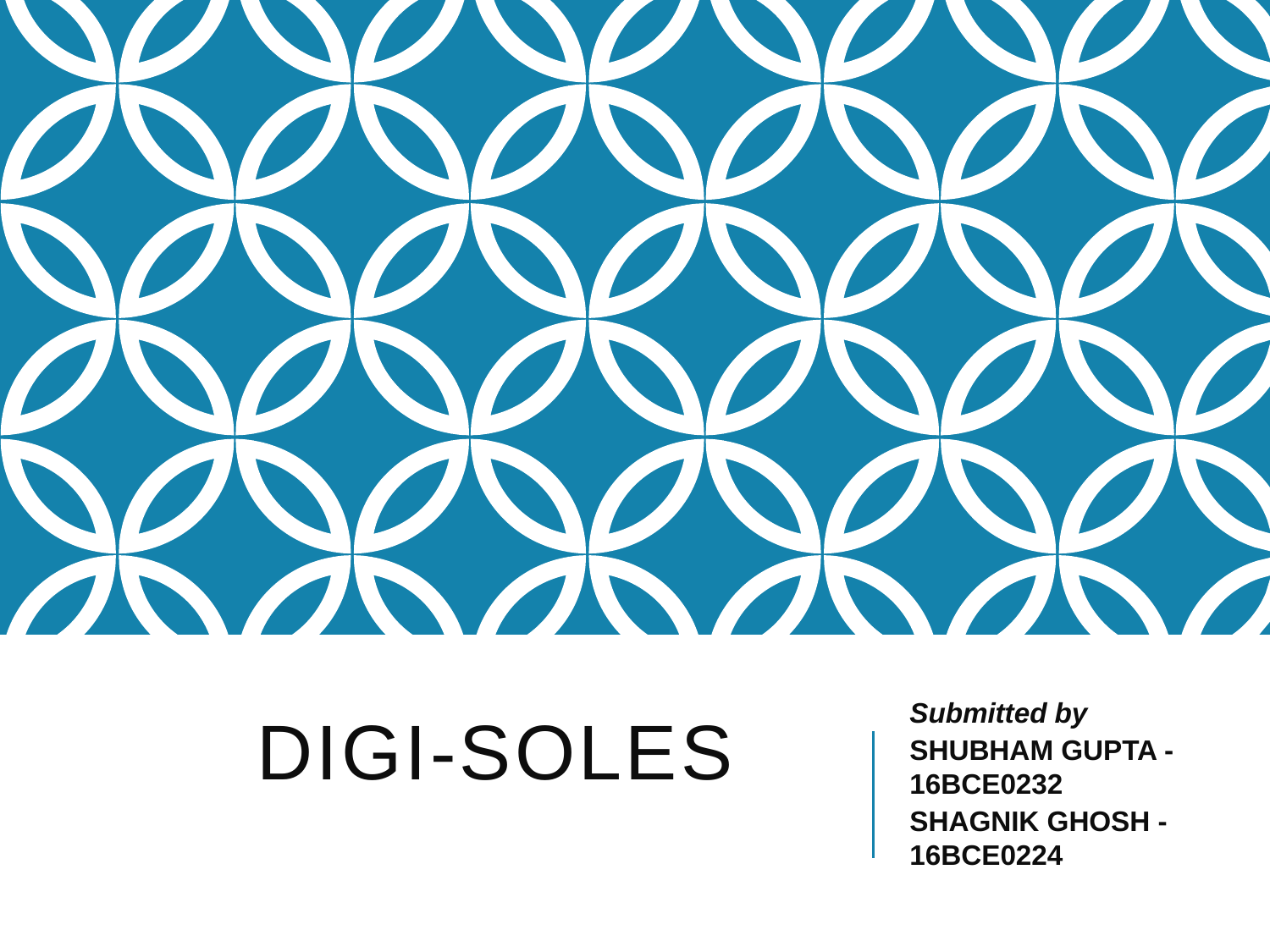

# DIGI-SOLES
Submitted by
SHUBHAM GUPTA - 16BCE0232
SHAGNIK GHOSH - 16BCE0224